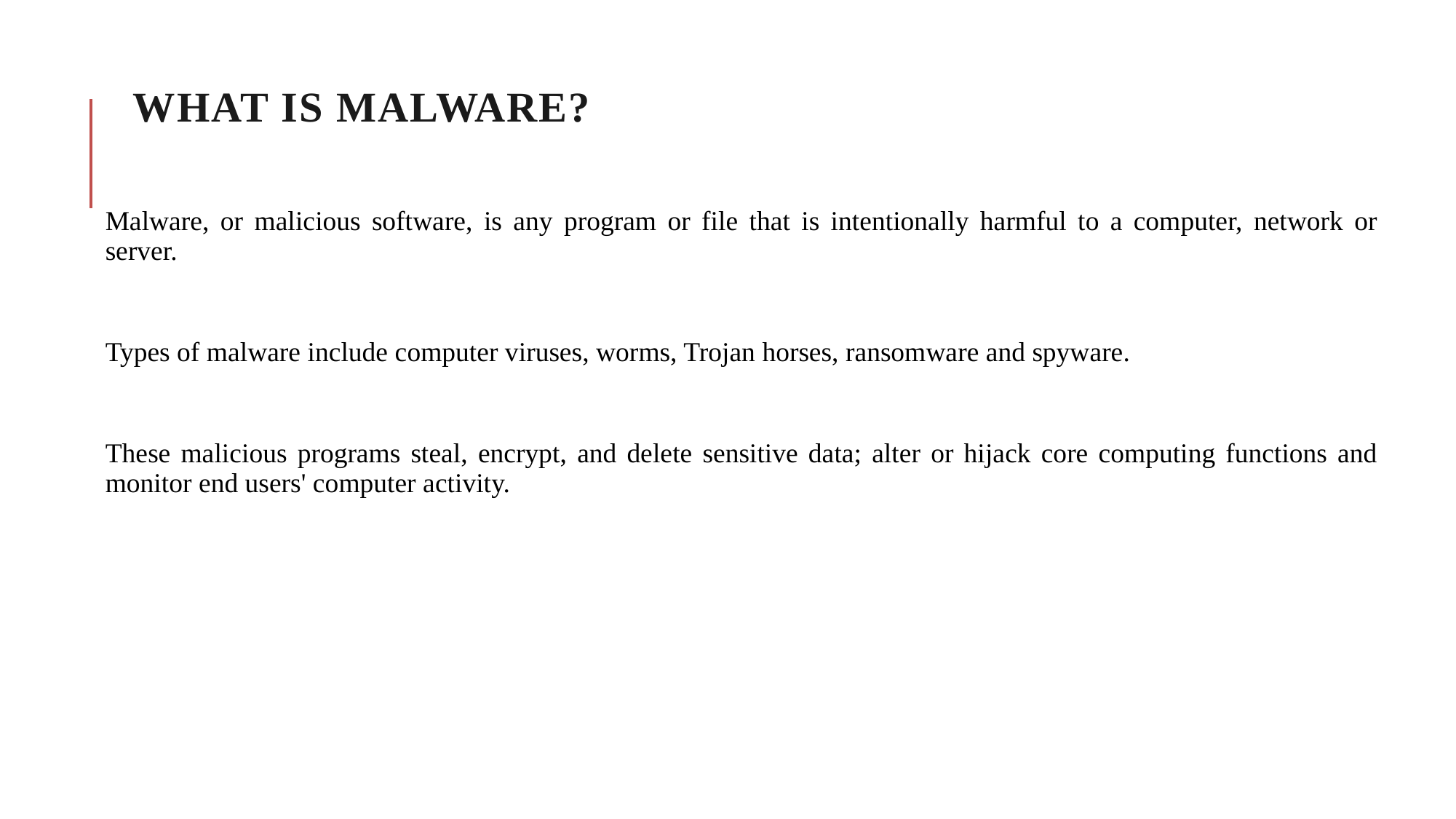

# What is malware?

Malware, or malicious software, is any program or file that is intentionally harmful to a computer, network or server.

Types of malware include computer viruses, worms, Trojan horses, ransomware and spyware.

These malicious programs steal, encrypt, and delete sensitive data; alter or hijack core computing functions and monitor end users' computer activity.